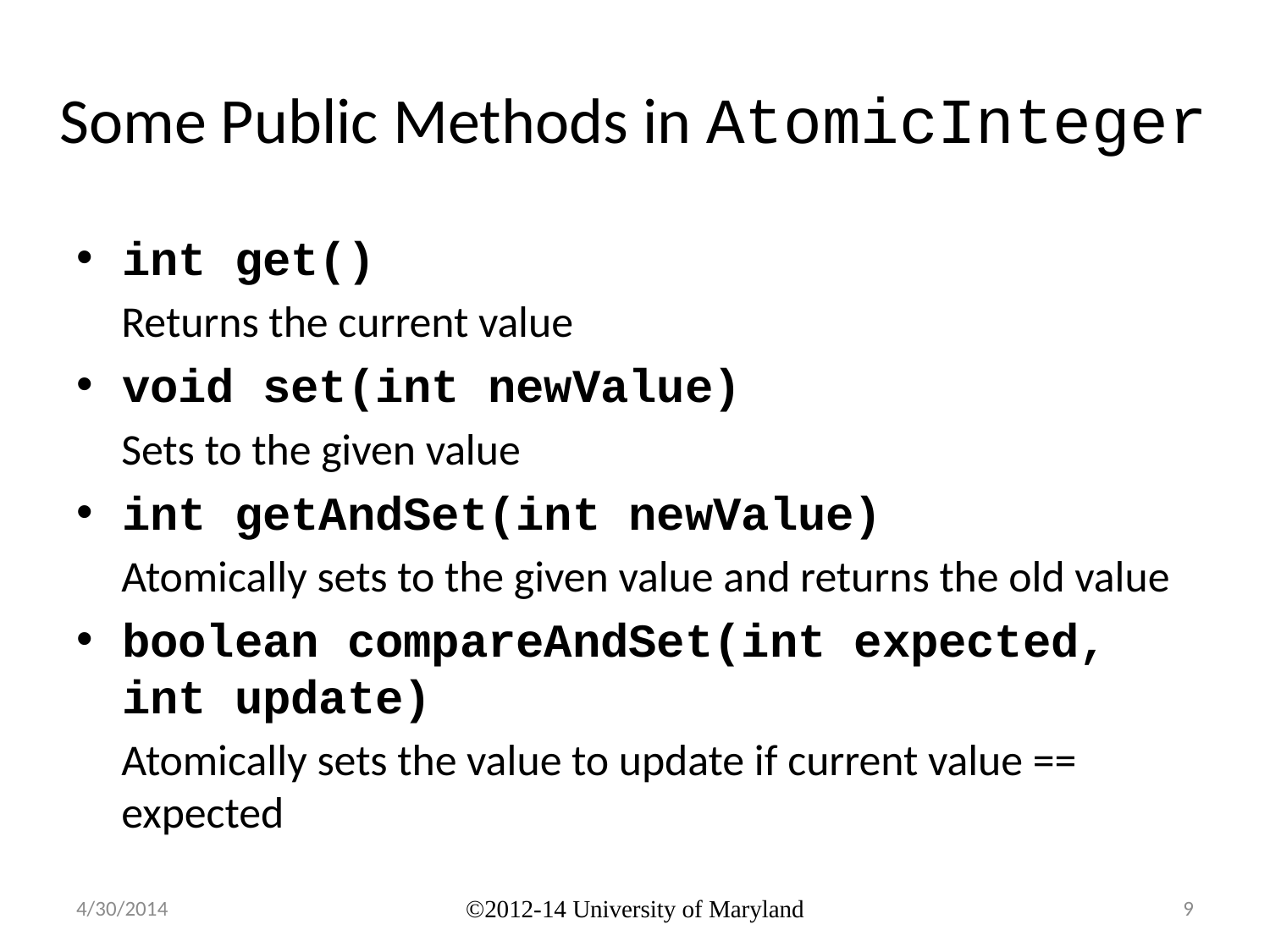

# Some Public Methods in AtomicInteger
int get()
Returns the current value
void set(int newValue)
Sets to the given value
int getAndSet(int newValue)
Atomically sets to the given value and returns the old value
boolean compareAndSet(int expected, int update)
Atomically sets the value to update if current value == expected

4/30/2014
©2012-14 University of Maryland
9